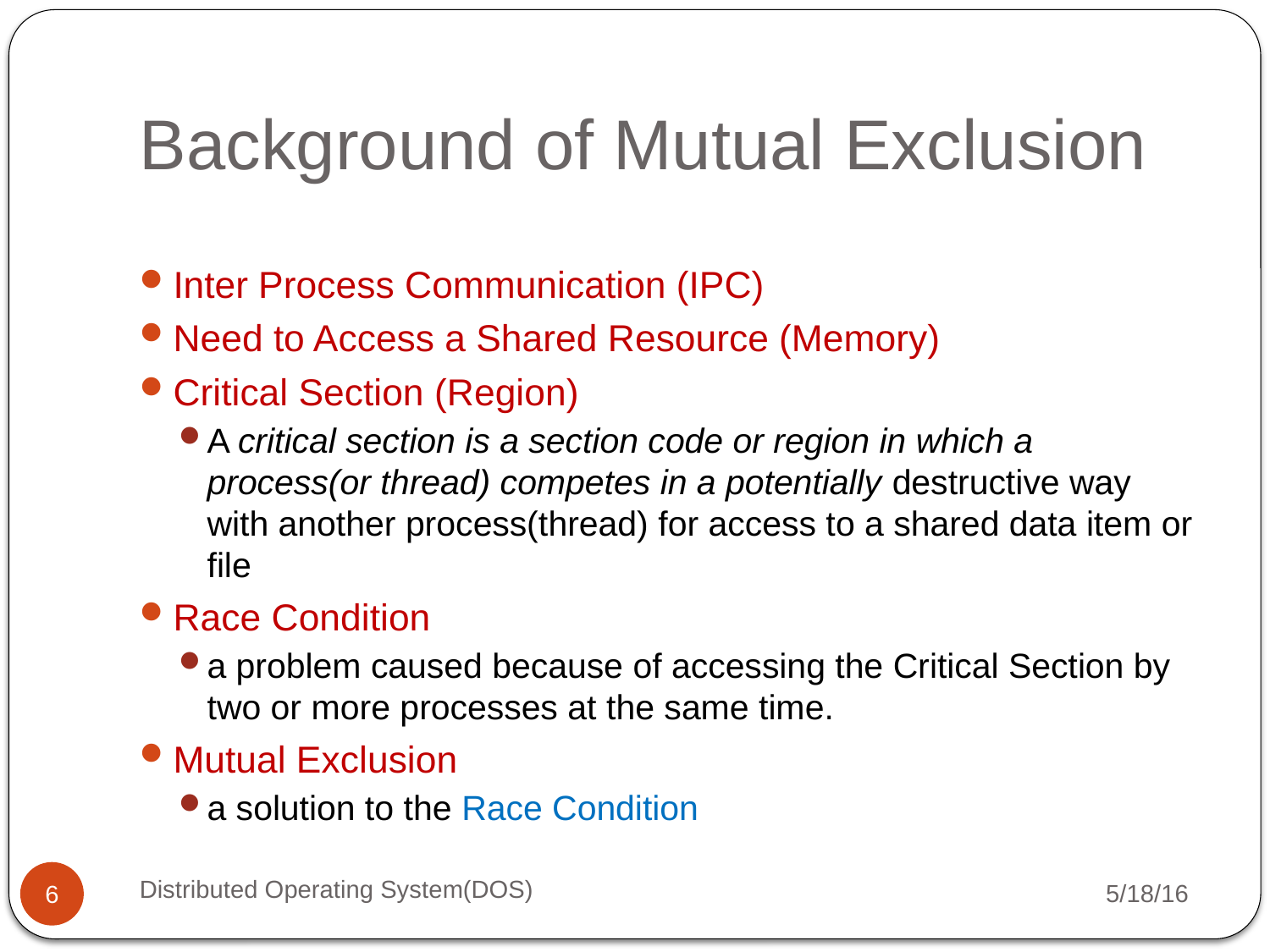

# Background of Mutual Exclusion

Inter Process Communication (IPC)
Need to Access a Shared Resource (Memory)
Critical Section (Region)
A critical section is a section code or region in which a process(or thread) competes in a potentially destructive way with another process(thread) for access to a shared data item or file
Race Condition
a problem caused because of accessing the Critical Section by two or more processes at the same time.
Mutual Exclusion
a solution to the Race Condition

Distributed Operating System(DOS)
5/18/16
6